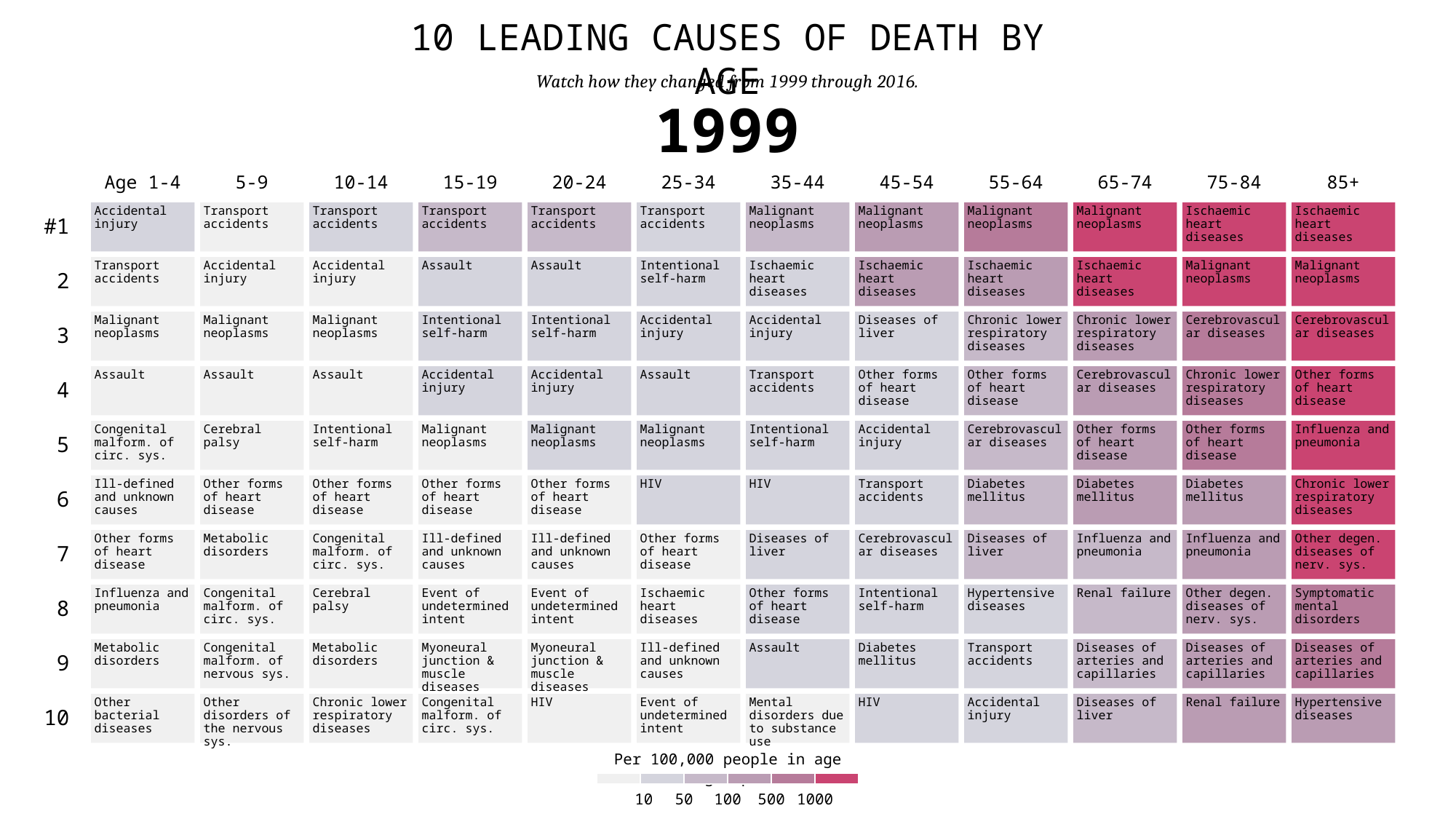

10 leading causes of death by age
Watch how they changed from 1999 through 2016.
1999
Age 1-4
5-9
10-14
15-19
20-24
25-34
35-44
45-54
55-64
65-74
75-84
85+
#1
Accidental injury
Transport accidents
Transport accidents
Transport accidents
Transport accidents
Transport accidents
Malignant neoplasms
Malignant neoplasms
Malignant neoplasms
Malignant neoplasms
Ischaemic heart diseases
Ischaemic heart diseases
2
Transport accidents
Accidental injury
Accidental injury
Assault
Assault
Intentional self-harm
Ischaemic heart diseases
Ischaemic heart diseases
Ischaemic heart diseases
Ischaemic heart diseases
Malignant neoplasms
Malignant neoplasms
3
Malignant neoplasms
Malignant neoplasms
Malignant neoplasms
Intentional self-harm
Intentional self-harm
Accidental injury
Accidental injury
Diseases of liver
Chronic lower respiratory diseases
Chronic lower respiratory diseases
Cerebrovascular diseases
Cerebrovascular diseases
4
Assault
Assault
Assault
Accidental injury
Accidental injury
Assault
Transport accidents
Other forms of heart disease
Other forms of heart disease
Cerebrovascular diseases
Chronic lower respiratory diseases
Other forms of heart disease
5
Congenital malform. of circ. sys.
Cerebral palsy
Intentional self-harm
Malignant neoplasms
Malignant neoplasms
Malignant neoplasms
Intentional self-harm
Accidental injury
Cerebrovascular diseases
Other forms of heart disease
Other forms of heart disease
Influenza and pneumonia
6
Ill-defined and unknown causes
Other forms of heart disease
Other forms of heart disease
Other forms of heart disease
Other forms of heart disease
HIV
HIV
Transport accidents
Diabetes mellitus
Diabetes mellitus
Diabetes mellitus
Chronic lower respiratory diseases
7
Other forms of heart disease
Metabolic disorders
Congenital malform. of circ. sys.
Ill-defined and unknown causes
Ill-defined and unknown causes
Other forms of heart disease
Diseases of liver
Cerebrovascular diseases
Diseases of liver
Influenza and pneumonia
Influenza and pneumonia
Other degen. diseases of nerv. sys.
8
Influenza and pneumonia
Congenital malform. of circ. sys.
Cerebral palsy
Event of undetermined intent
Event of undetermined intent
Ischaemic heart diseases
Other forms of heart disease
Intentional self-harm
Hypertensive diseases
Renal failure
Other degen. diseases of nerv. sys.
Symptomatic mental disorders
9
Metabolic disorders
Congenital malform. of nervous sys.
Metabolic disorders
Myoneural junction & muscle diseases
Myoneural junction & muscle diseases
Ill-defined and unknown causes
Assault
Diabetes mellitus
Transport accidents
Diseases of arteries and capillaries
Diseases of arteries and capillaries
Diseases of arteries and capillaries
10
Other bacterial diseases
Other disorders of the nervous sys.
Chronic lower respiratory diseases
Congenital malform. of circ. sys.
HIV
Event of undetermined intent
Mental disorders due to substance use
HIV
Accidental injury
Diseases of liver
Renal failure
Hypertensive diseases
Per 100,000 people in age group

10
50
100
500
1000